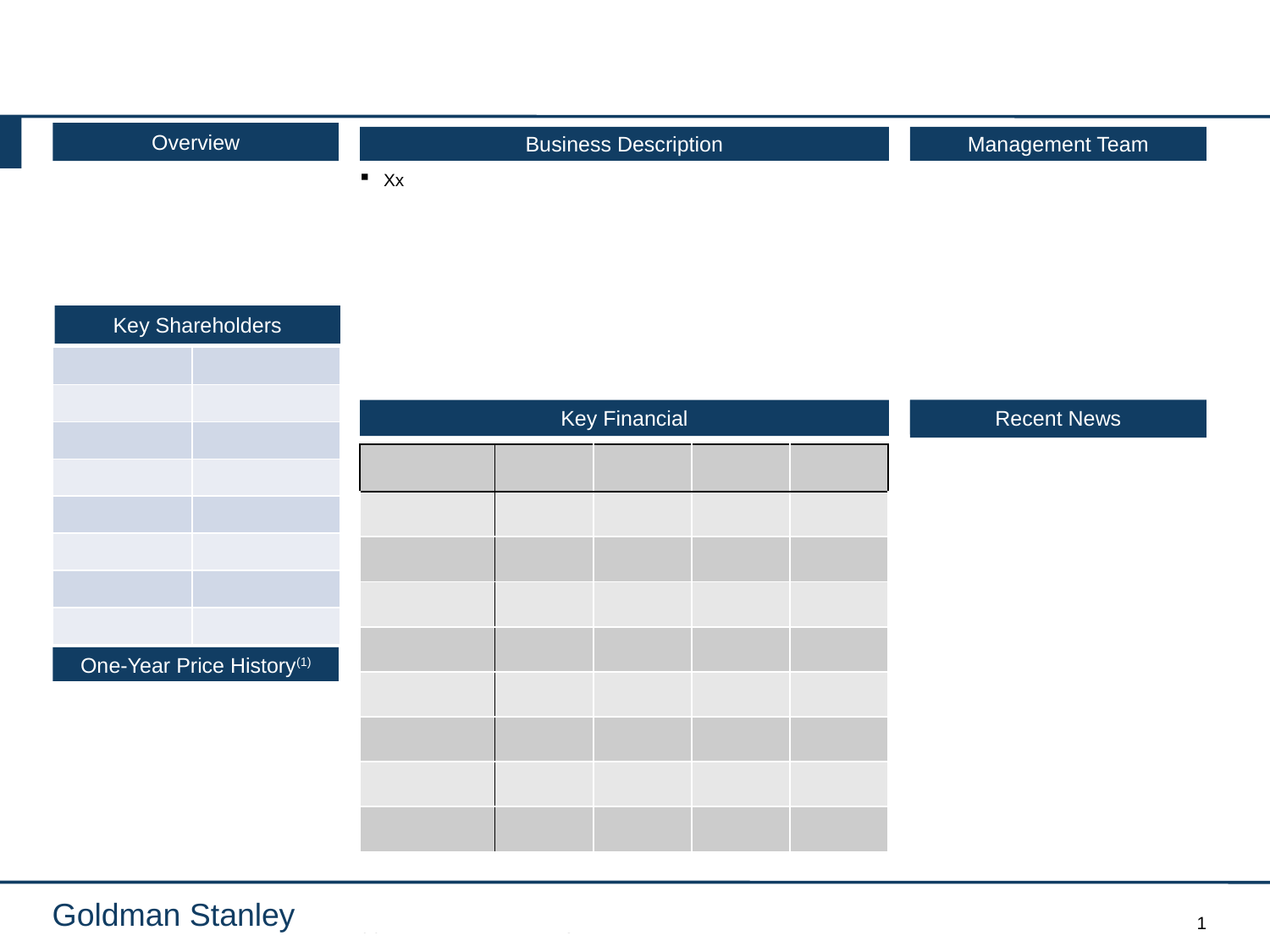

#

Overview

Xx
Key Shareholders
|  |  |
| --- | --- |
|  |  |
|  |  |
|  |  |
|  |  |
|  |  |
|  |  |
|  |  |
Key Financial
Recent News

|  |  |  |  |  |
| --- | --- | --- | --- | --- |
|  |  |  |  |  |
|  |  |  |  |  |
|  |  |  |  |  |
|  |  |  |  |  |
|  |  |  |  |  |
|  |  |  |  |  |
|  |  |  |  |  |
|  |  |  |  |  |

1